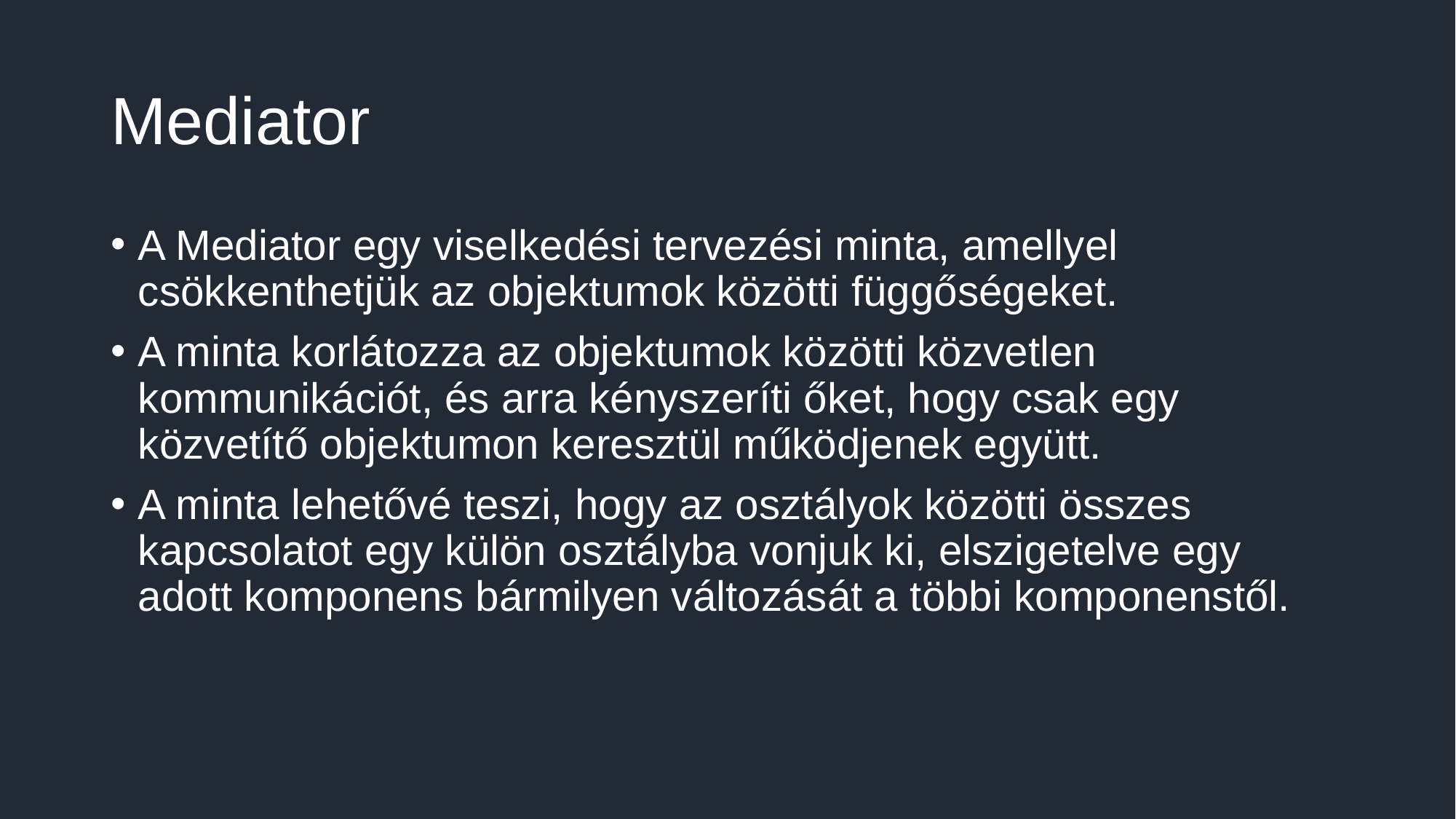

# Mediator
A Mediator egy viselkedési tervezési minta, amellyel csökkenthetjük az objektumok közötti függőségeket.
A minta korlátozza az objektumok közötti közvetlen kommunikációt, és arra kényszeríti őket, hogy csak egy közvetítő objektumon keresztül működjenek együtt.
A minta lehetővé teszi, hogy az osztályok közötti összes kapcsolatot egy külön osztályba vonjuk ki, elszigetelve egy adott komponens bármilyen változását a többi komponenstől.